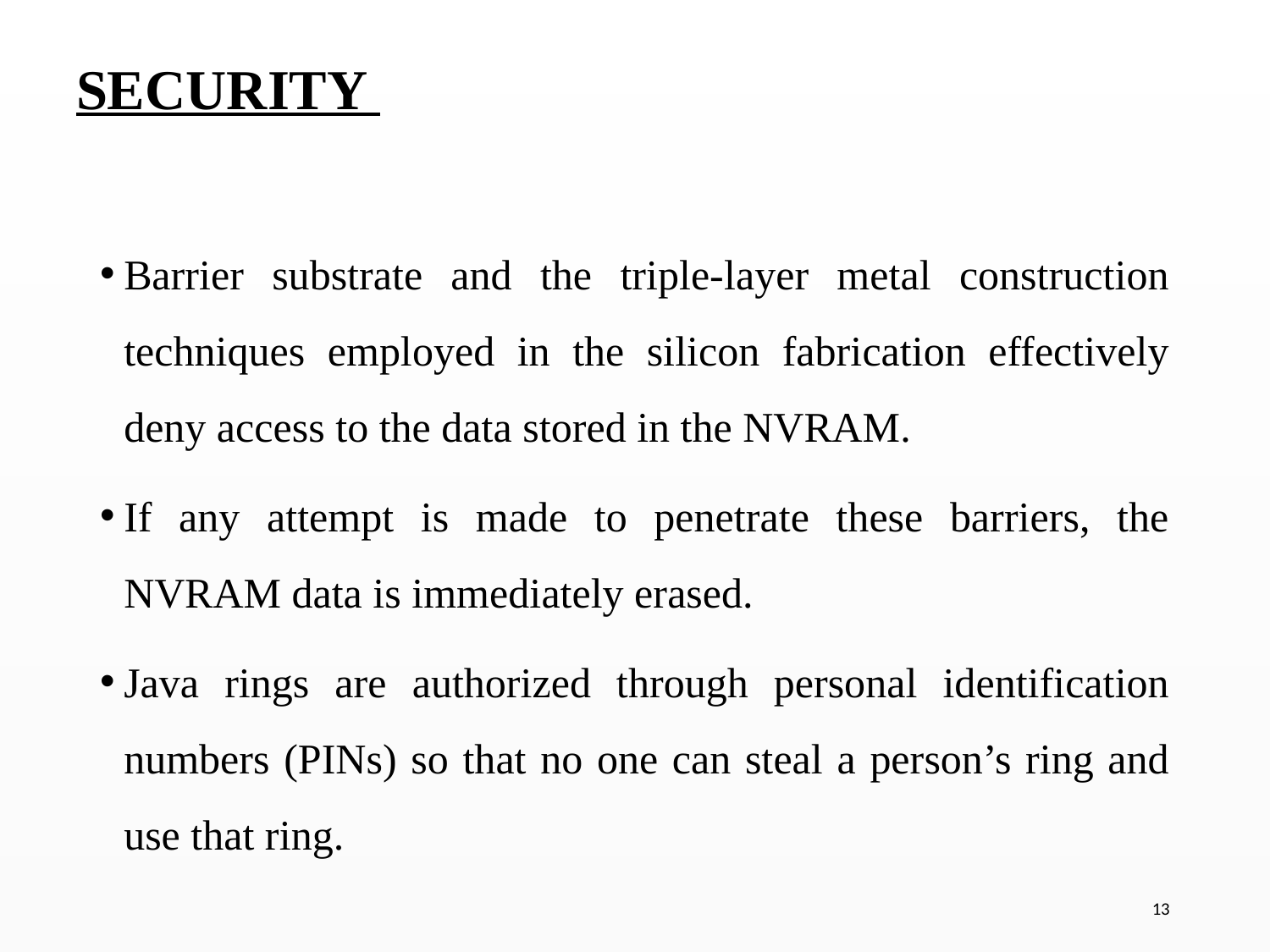

# SECURITY
Barrier substrate and the triple-layer metal construction techniques employed in the silicon fabrication effectively deny access to the data stored in the NVRAM.
If any attempt is made to penetrate these barriers, the NVRAM data is immediately erased.
Java rings are authorized through personal identification numbers (PINs) so that no one can steal a person’s ring and use that ring.

13